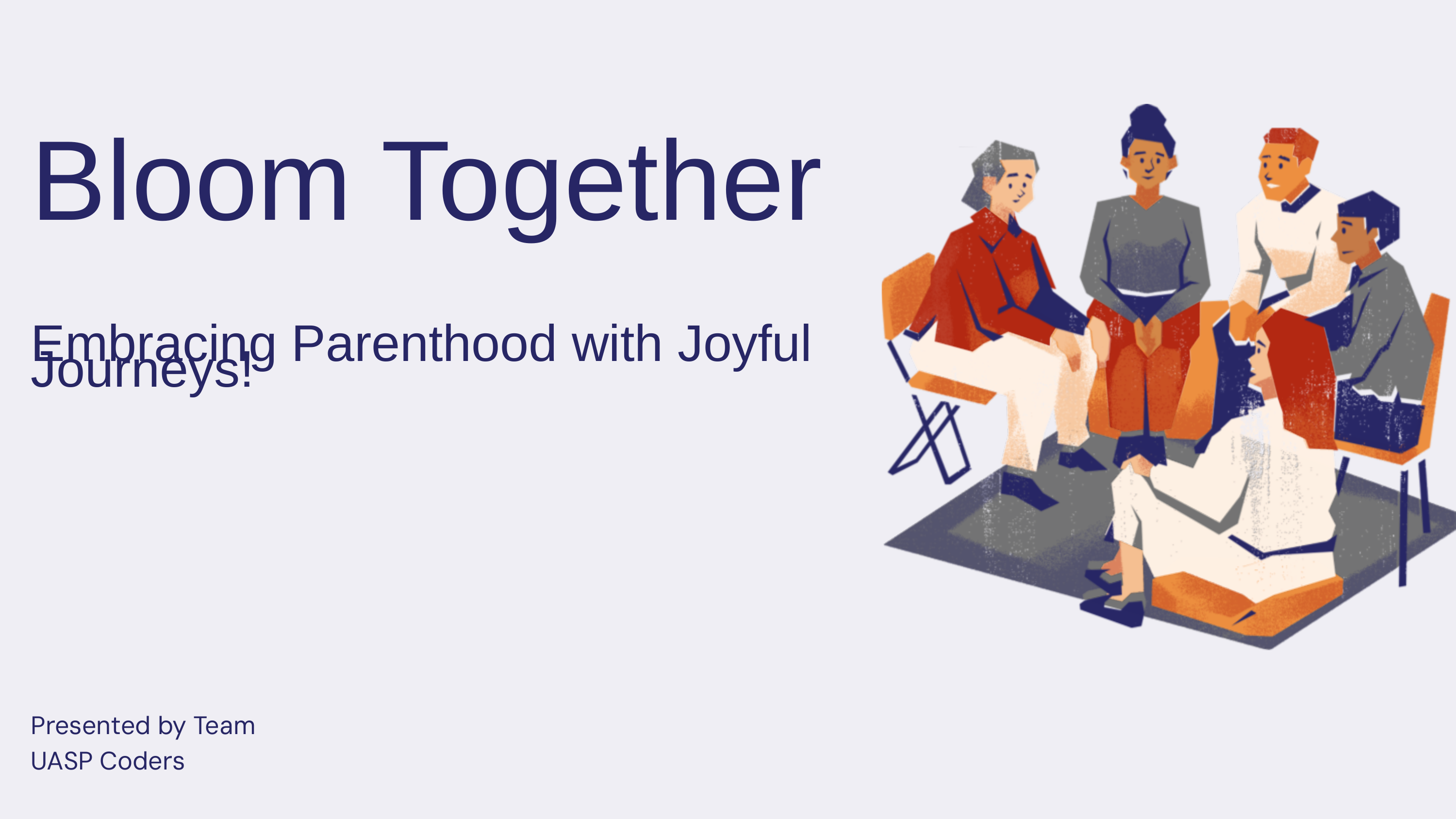

Bloom Together
Embracing Parenthood with Joyful
Journeys!

Presented by Team UASP Coders